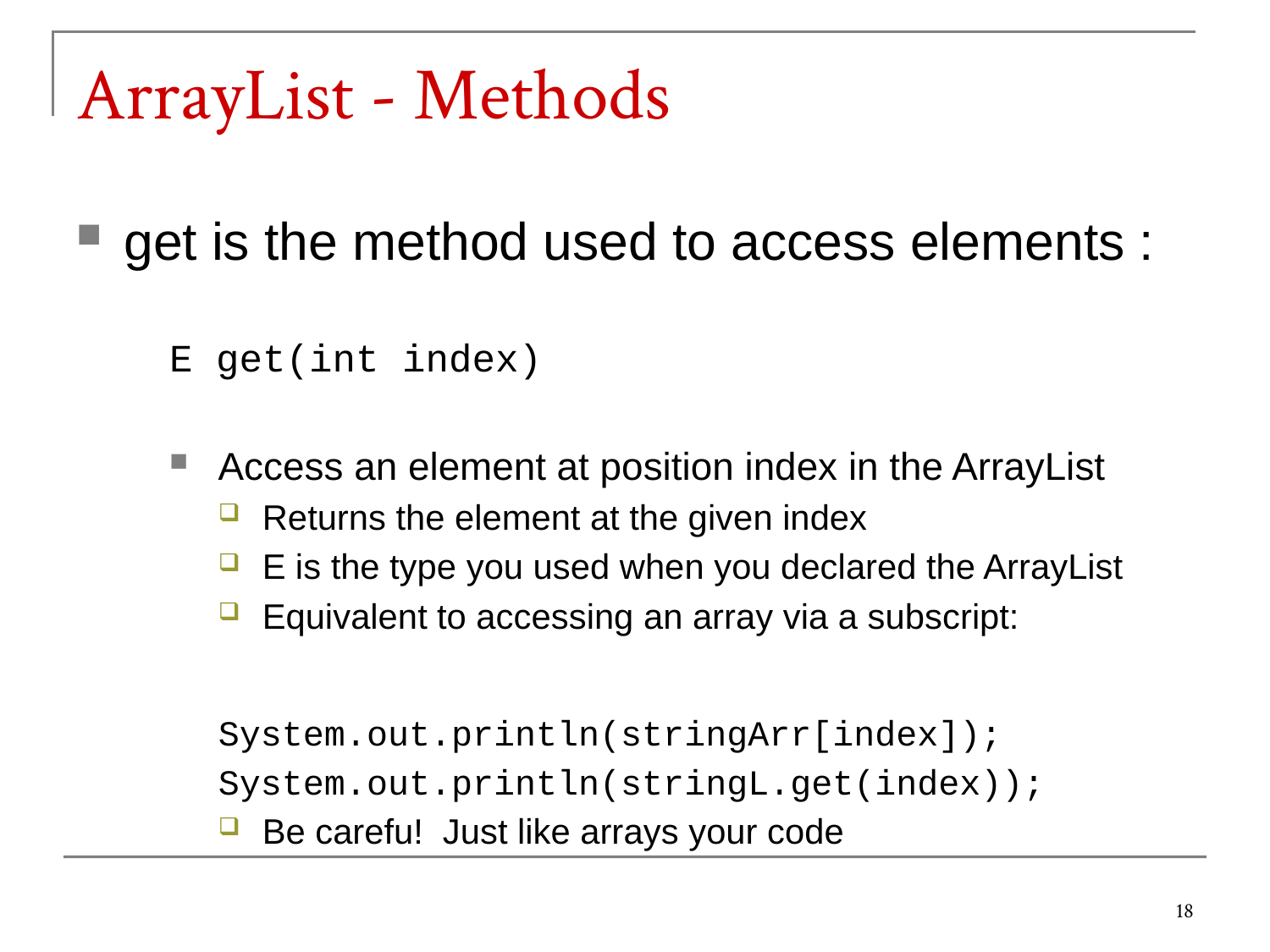

# ArrayList - Methods
get is the method used to access elements :

E get(int index)

Access an element at position index in the ArrayList
Returns the element at the given index
E is the type you used when you declared the ArrayList
Equivalent to accessing an array via a subscript:

System.out.println(stringArr[index]);
System.out.println(stringL.get(index));
Be carefu!  Just like arrays your code

18